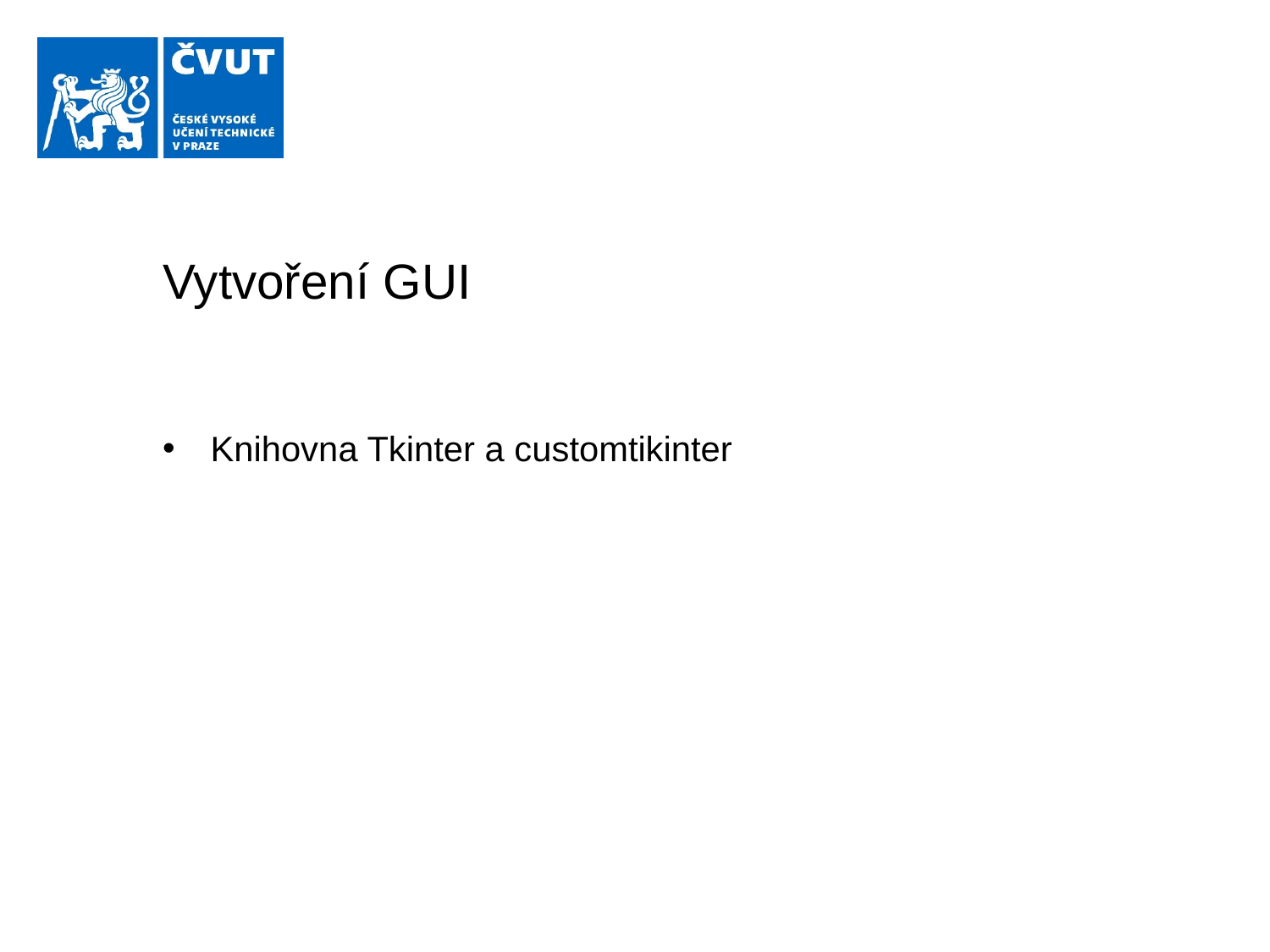

# Vytvoření GUI
Knihovna Tkinter a customtikinter